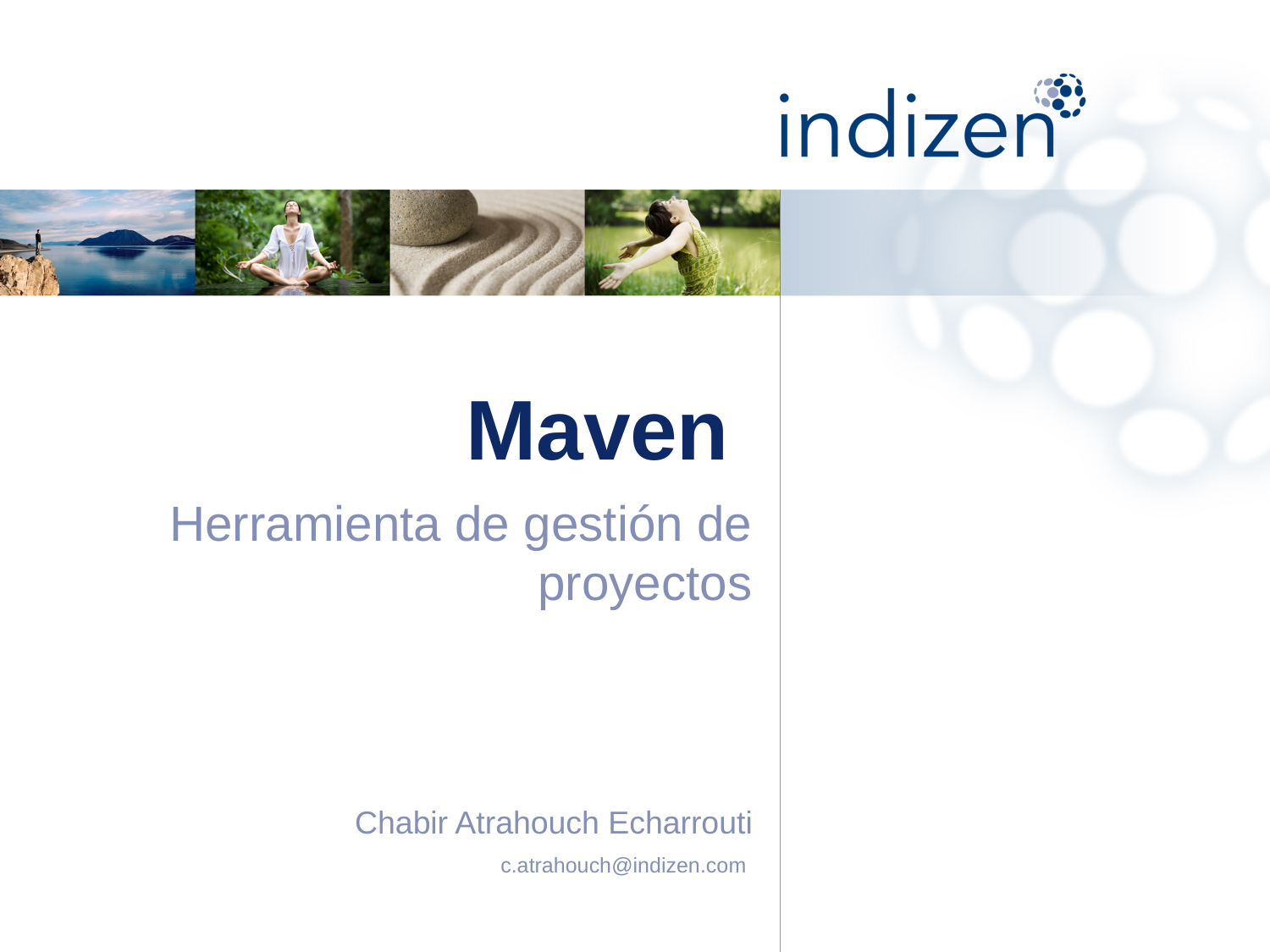

Maven
Herramienta de gestión de proyectos
Chabir Atrahouch Echarrouti
c.atrahouch@indizen.com